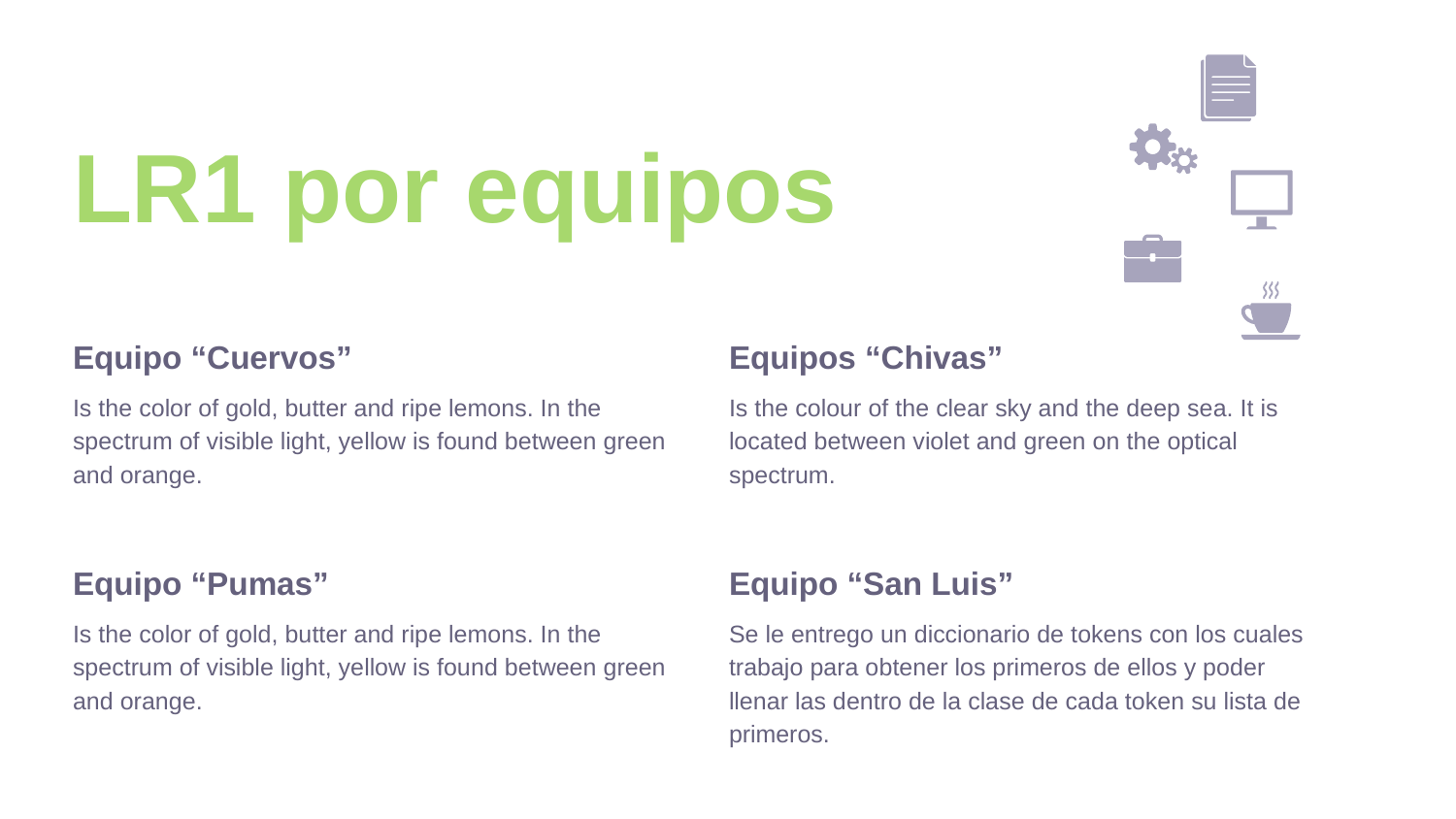

# LR1 por equipos

Equipo “Cuervos”
Is the color of gold, butter and ripe lemons. In the spectrum of visible light, yellow is found between green and orange.
Equipos “Chivas”
Is the colour of the clear sky and the deep sea. It is located between violet and green on the optical spectrum.
Equipo “Pumas”
Is the color of gold, butter and ripe lemons. In the spectrum of visible light, yellow is found between green and orange.
Equipo “San Luis”
Se le entrego un diccionario de tokens con los cuales trabajo para obtener los primeros de ellos y poder llenar las dentro de la clase de cada token su lista de primeros.